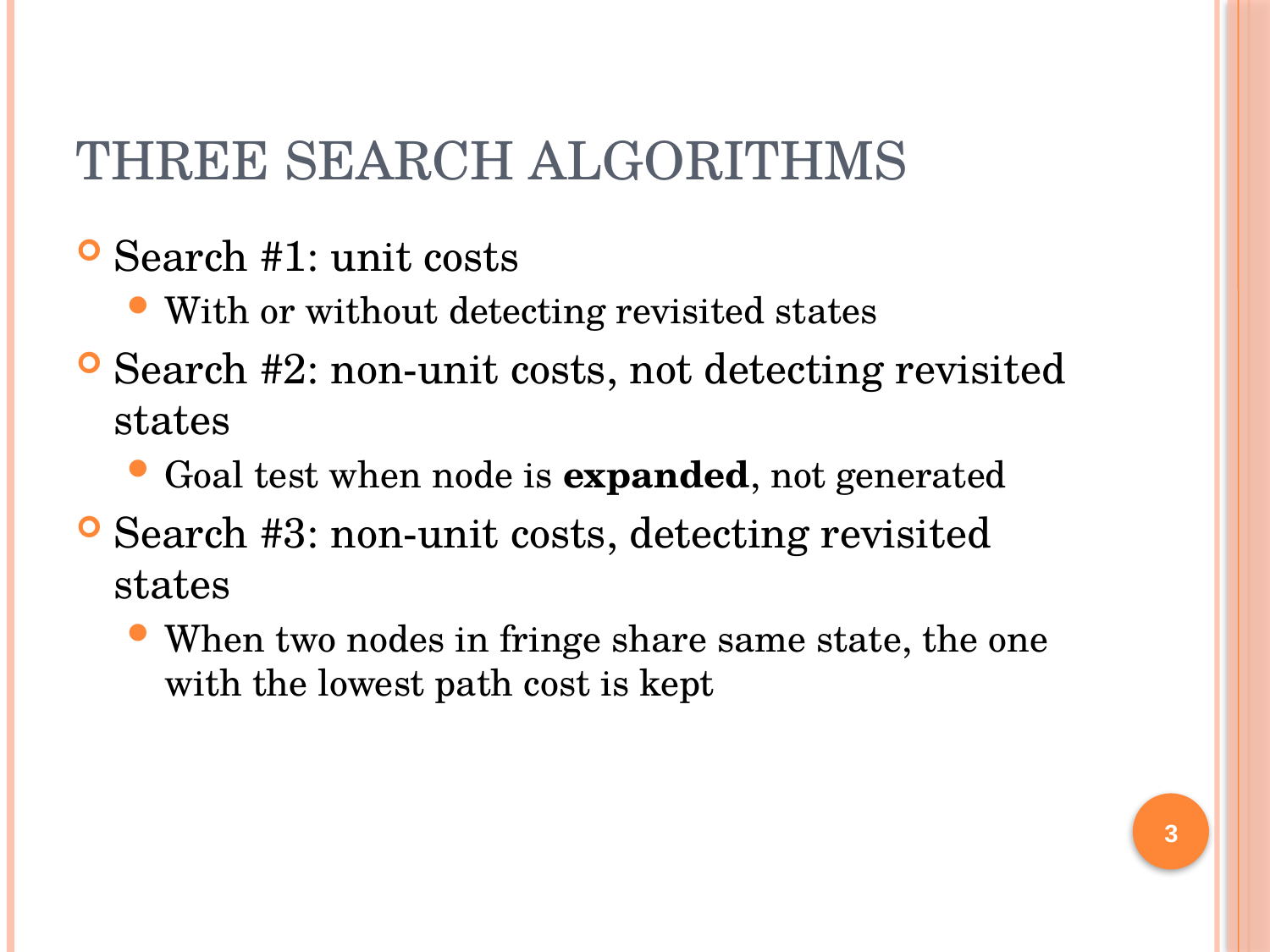

# Three Search Algorithms
Search #1: unit costs
With or without detecting revisited states
Search #2: non-unit costs, not detecting revisited states
Goal test when node is expanded, not generated
Search #3: non-unit costs, detecting revisited states
When two nodes in fringe share same state, the one with the lowest path cost is kept

3